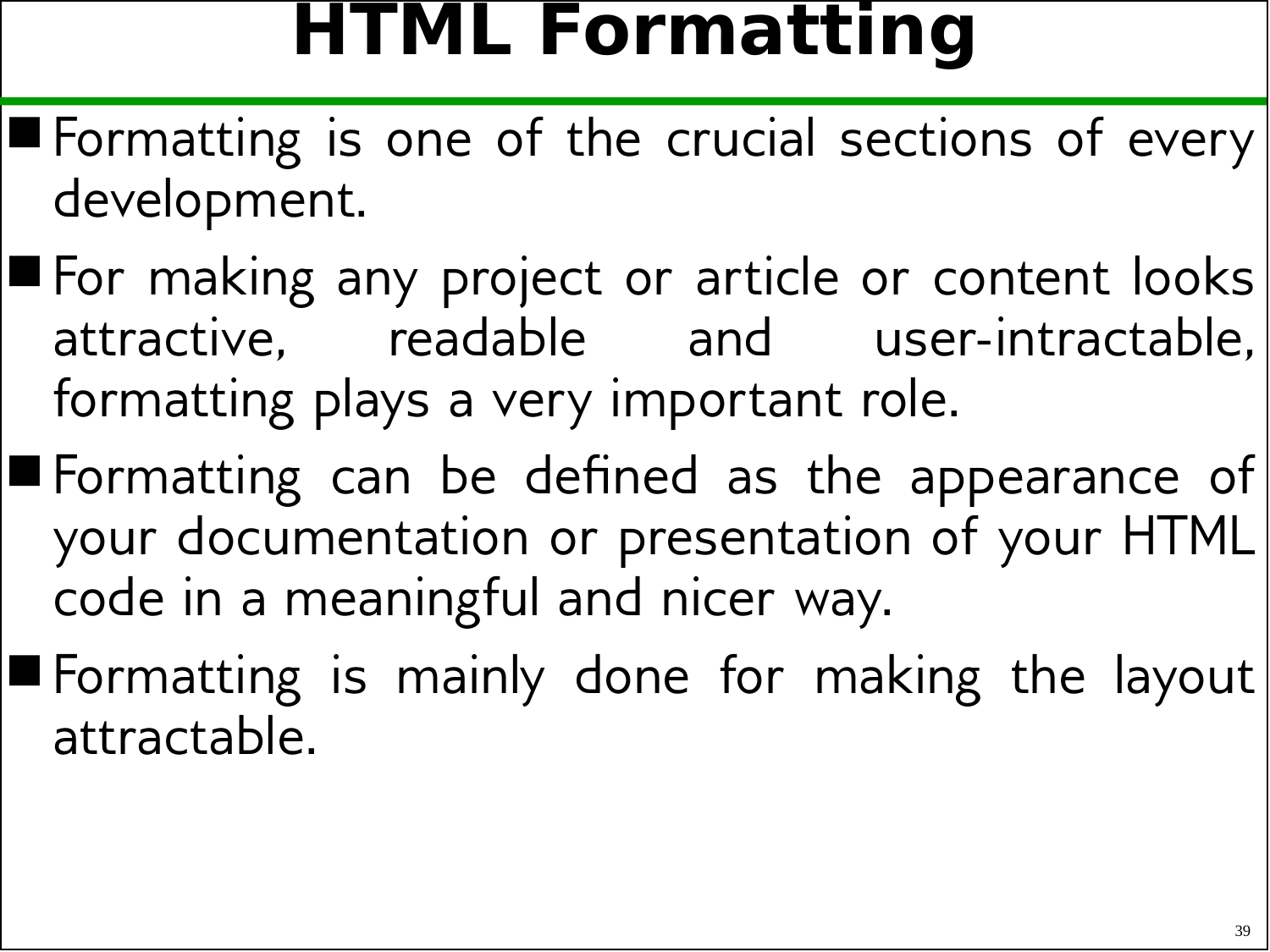

# HTML Formatting
Formatting is one of the crucial sections of every development.
For making any project or article or content looks attractive, readable and user-intractable, formatting plays a very important role.
Formatting can be defined as the appearance of your documentation or presentation of your HTML code in a meaningful and nicer way.
Formatting is mainly done for making the layout attractable.
39